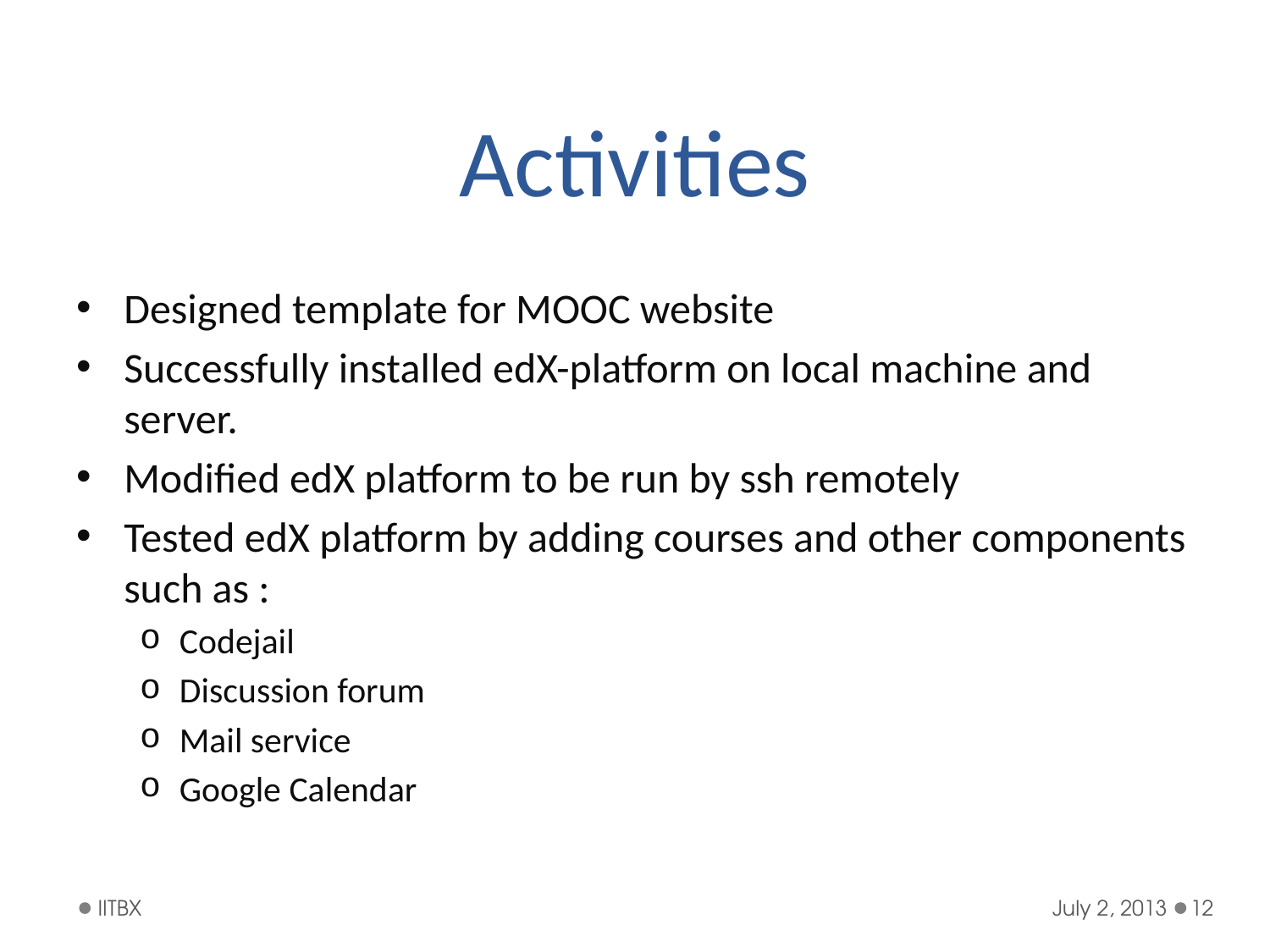

# Activities
Designed template for MOOC website
Successfully installed edX-platform on local machine and server.
Modified edX platform to be run by ssh remotely
Tested edX platform by adding courses and other components such as :
Codejail
Discussion forum
Mail service
Google Calendar

IITBX
July 2, 2013
12